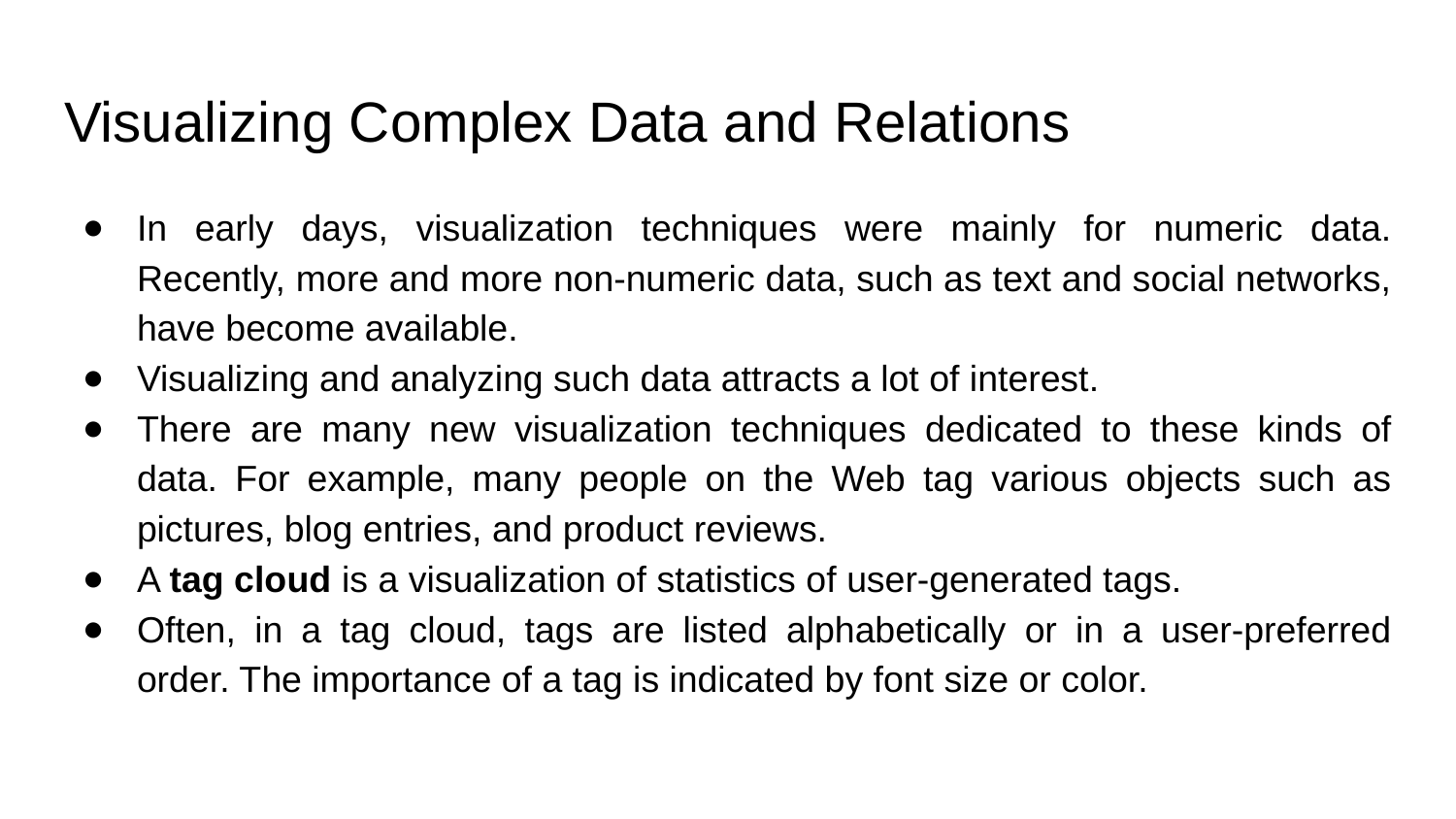

# Visualizing Complex Data and Relations
In early days, visualization techniques were mainly for numeric data. Recently, more and more non-numeric data, such as text and social networks, have become available.
Visualizing and analyzing such data attracts a lot of interest.
There are many new visualization techniques dedicated to these kinds of data. For example, many people on the Web tag various objects such as pictures, blog entries, and product reviews.
A tag cloud is a visualization of statistics of user-generated tags.
Often, in a tag cloud, tags are listed alphabetically or in a user-preferred order. The importance of a tag is indicated by font size or color.